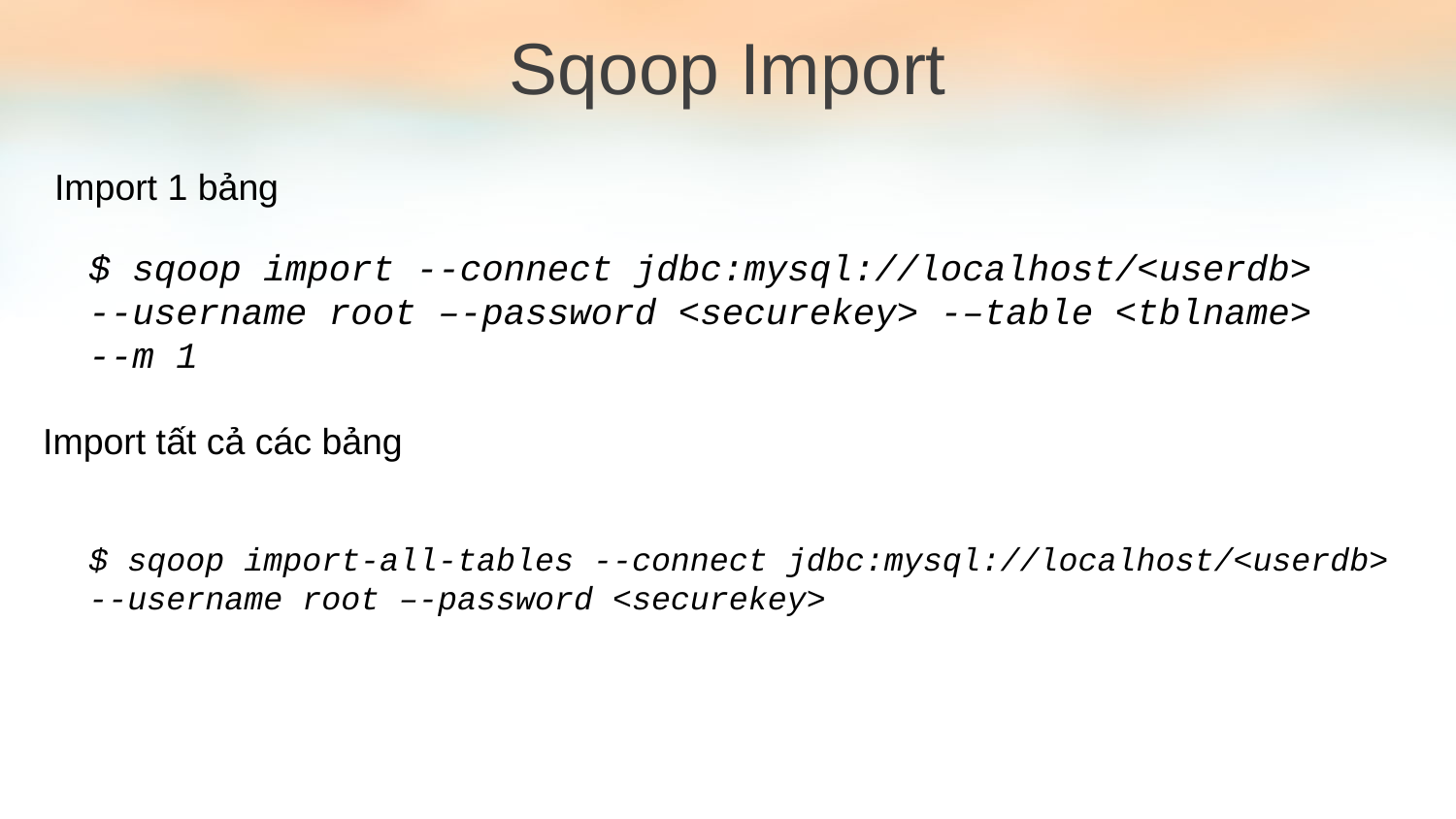

Sqoop Import
Import 1 bảng
$ sqoop import --connect jdbc:mysql://localhost/<userdb> --username root –-password <securekey> -–table <tblname> --m 1
Import tất cả các bảng
$ sqoop import-all-tables --connect jdbc:mysql://localhost/<userdb> --username root –-password <securekey>